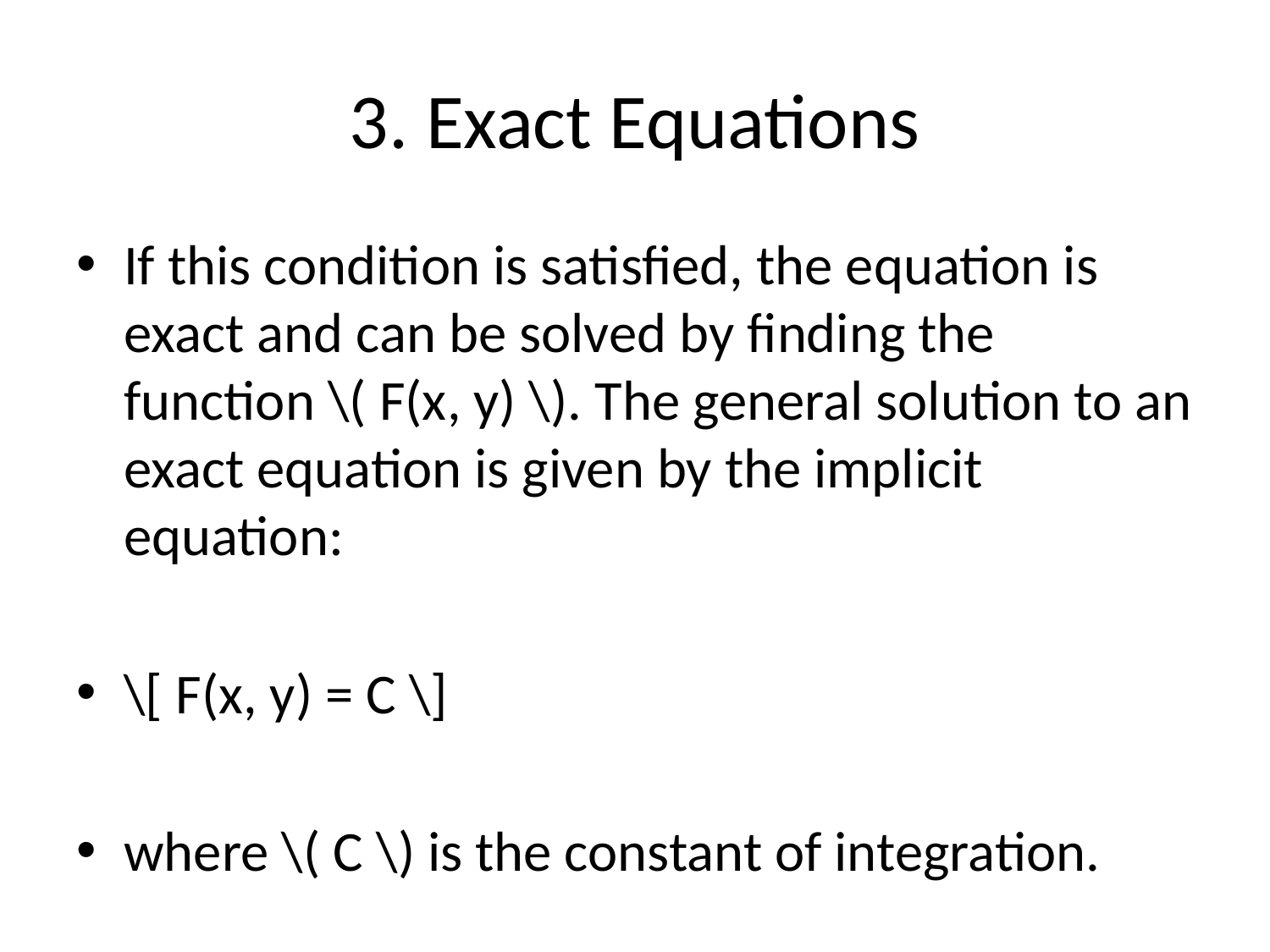

# 3. Exact Equations
If this condition is satisfied, the equation is exact and can be solved by finding the function \( F(x, y) \). The general solution to an exact equation is given by the implicit equation:

\[ F(x, y) = C \]

where \( C \) is the constant of integration.

To solve an exact equation, one typically follows these steps: